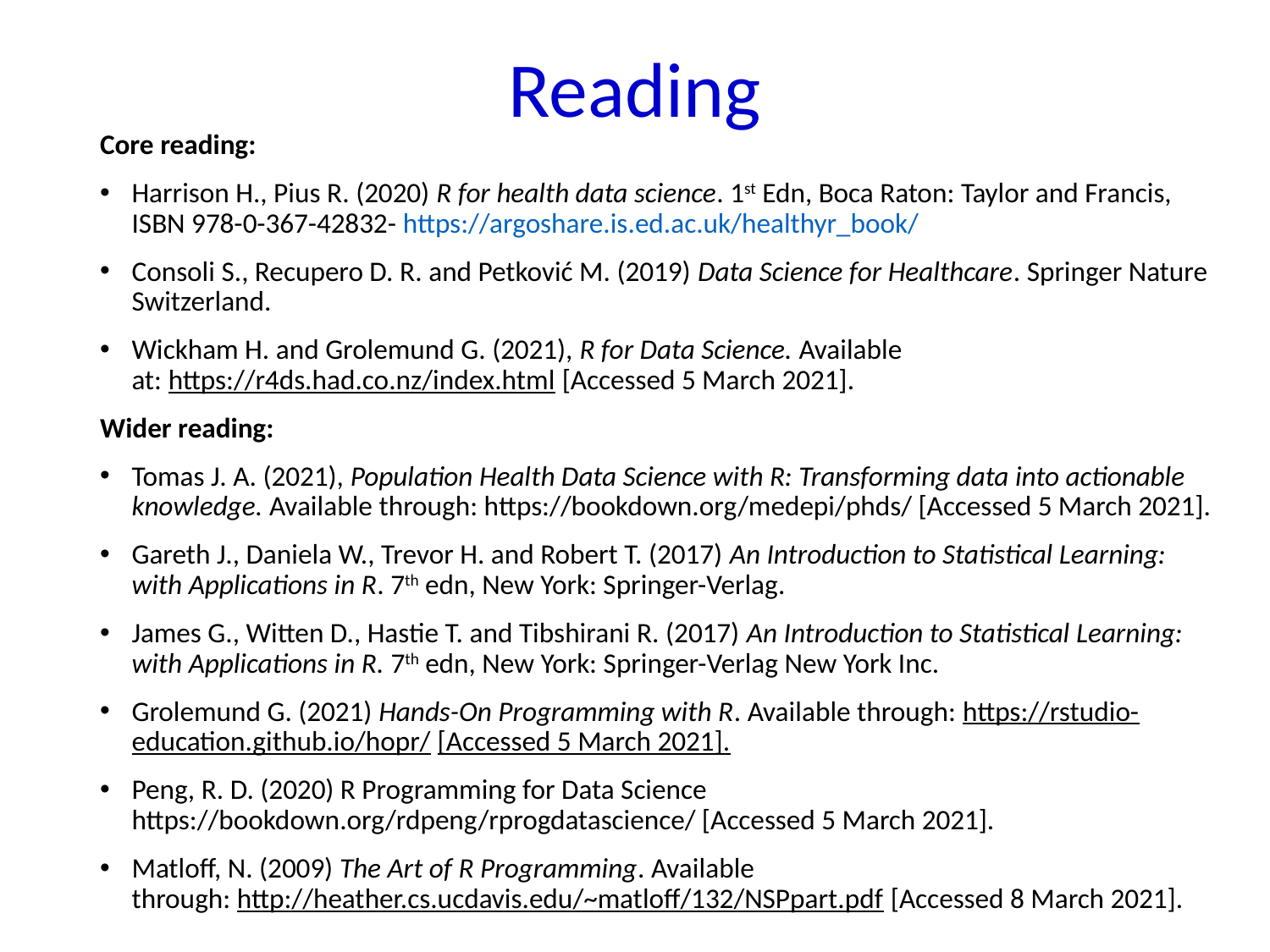

# Reading
Core reading:
Harrison H., Pius R. (2020) R for health data science. 1st Edn, Boca Raton: Taylor and Francis, ISBN 978-0-367-42832- https://argoshare.is.ed.ac.uk/healthyr_book/
Consoli S., Recupero D. R. and Petković M. (2019) Data Science for Healthcare. Springer Nature Switzerland.
Wickham H. and Grolemund G. (2021), R for Data Science. Available at: https://r4ds.had.co.nz/index.html [Accessed 5 March 2021].
Wider reading:
Tomas J. A. (2021), Population Health Data Science with R: Transforming data into actionable knowledge. Available through: https://bookdown.org/medepi/phds/ [Accessed 5 March 2021].
Gareth J., Daniela W., Trevor H. and Robert T. (2017) An Introduction to Statistical Learning: with Applications in R. 7th edn, New York: Springer-Verlag.
James G., Witten D., Hastie T. and Tibshirani R. (2017) An Introduction to Statistical Learning: with Applications in R. 7th edn, New York: Springer-Verlag New York Inc.
Grolemund G. (2021) Hands-On Programming with R. Available through: https://rstudio-education.github.io/hopr/ [Accessed 5 March 2021].
Peng, R. D. (2020) R Programming for Data Science https://bookdown.org/rdpeng/rprogdatascience/ [Accessed 5 March 2021].
Matloff, N. (2009) The Art of R Programming. Available through: http://heather.cs.ucdavis.edu/~matloff/132/NSPpart.pdf [Accessed 8 March 2021].